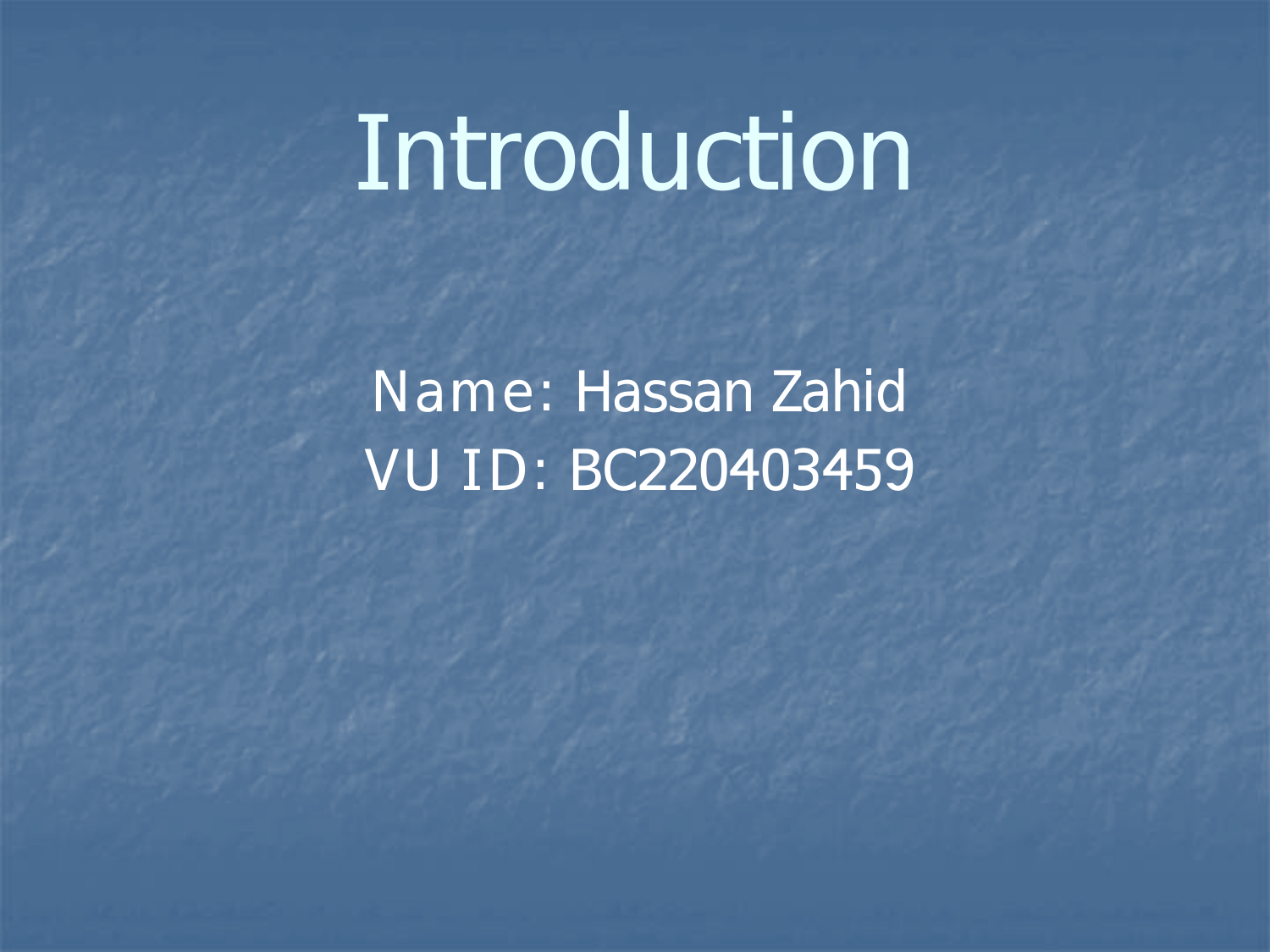

# Introduction
Name: Hassan Zahid
VU ID: BC220403459